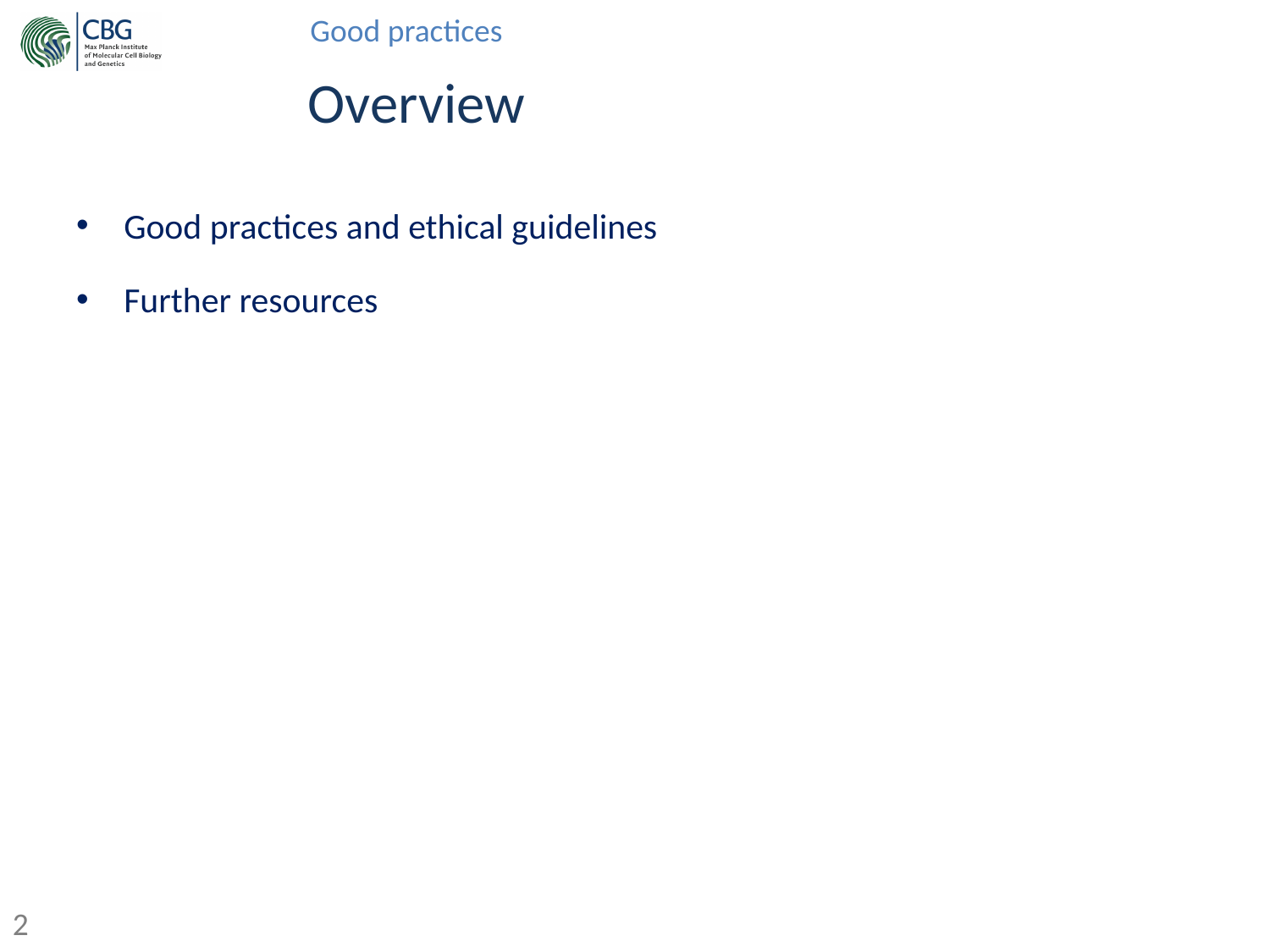

# Overview
Good practices and ethical guidelines
Further resources